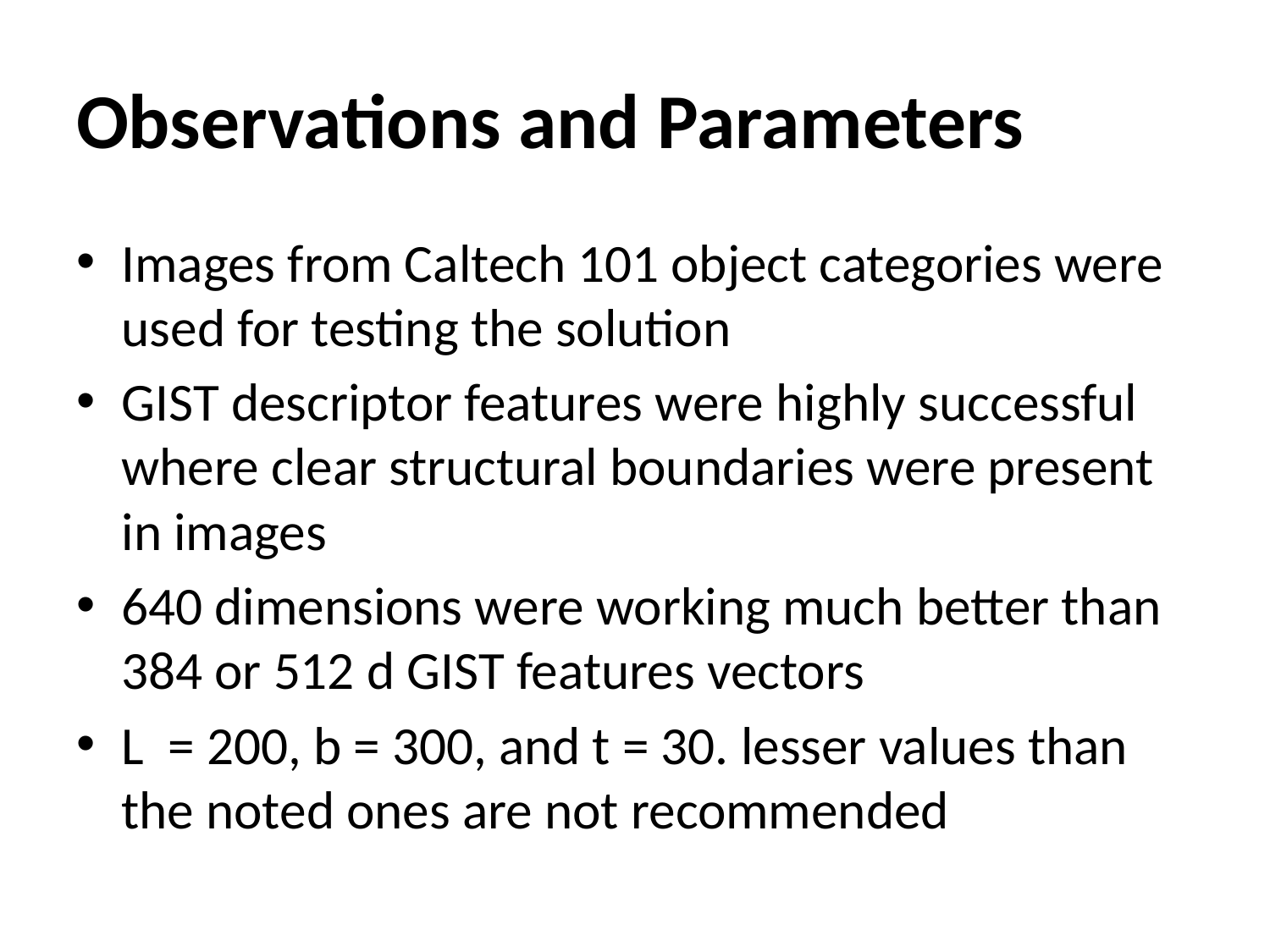

# Observations and Parameters
Images from Caltech 101 object categories were used for testing the solution
GIST descriptor features were highly successful where clear structural boundaries were present in images
640 dimensions were working much better than 384 or 512 d GIST features vectors
L  = 200, b = 300, and t = 30. lesser values than the noted ones are not recommended